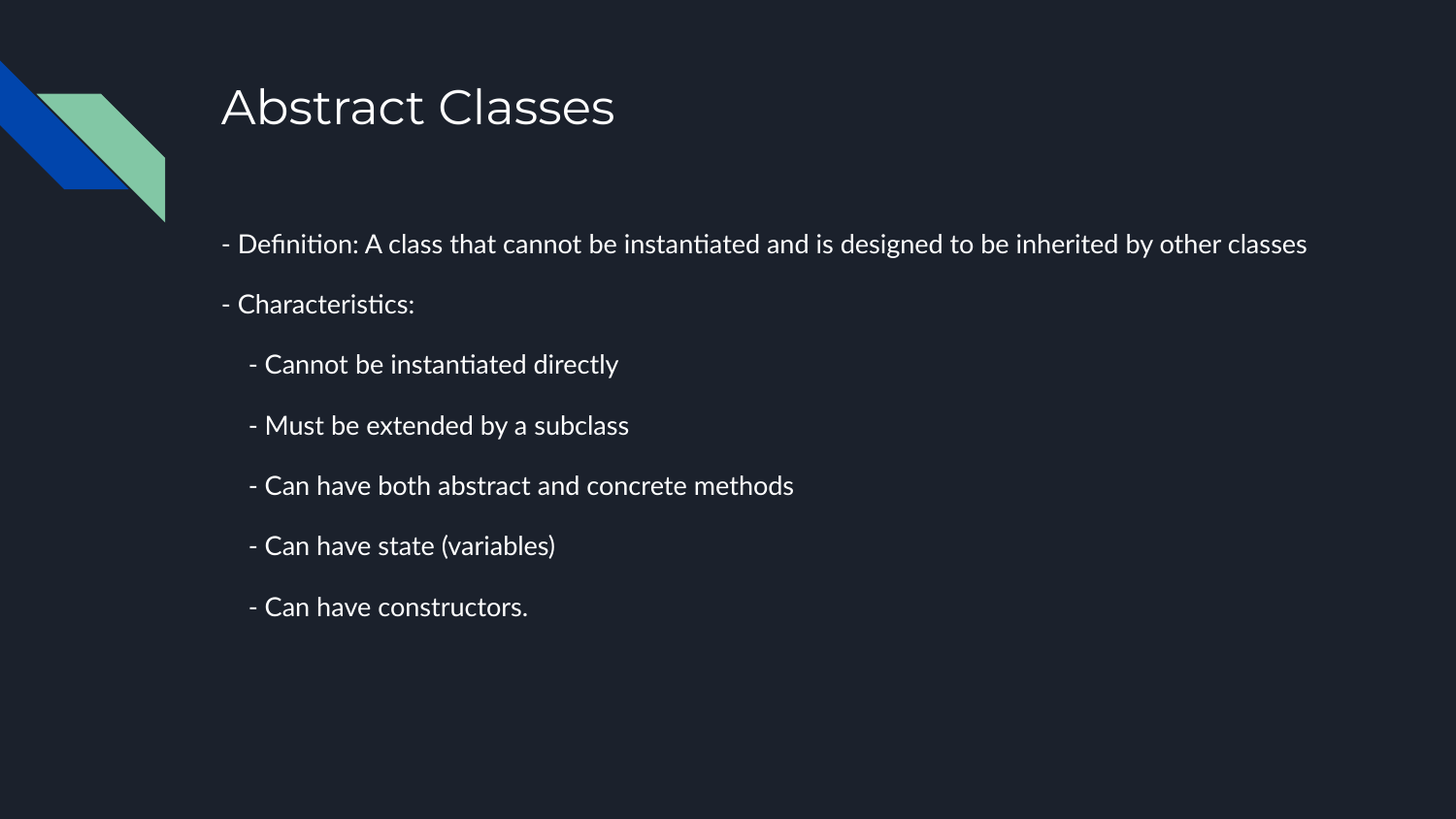

# Abstract Classes
- Definition: A class that cannot be instantiated and is designed to be inherited by other classes
- Characteristics:
    - Cannot be instantiated directly
    - Must be extended by a subclass
    - Can have both abstract and concrete methods
    - Can have state (variables)
    - Can have constructors.